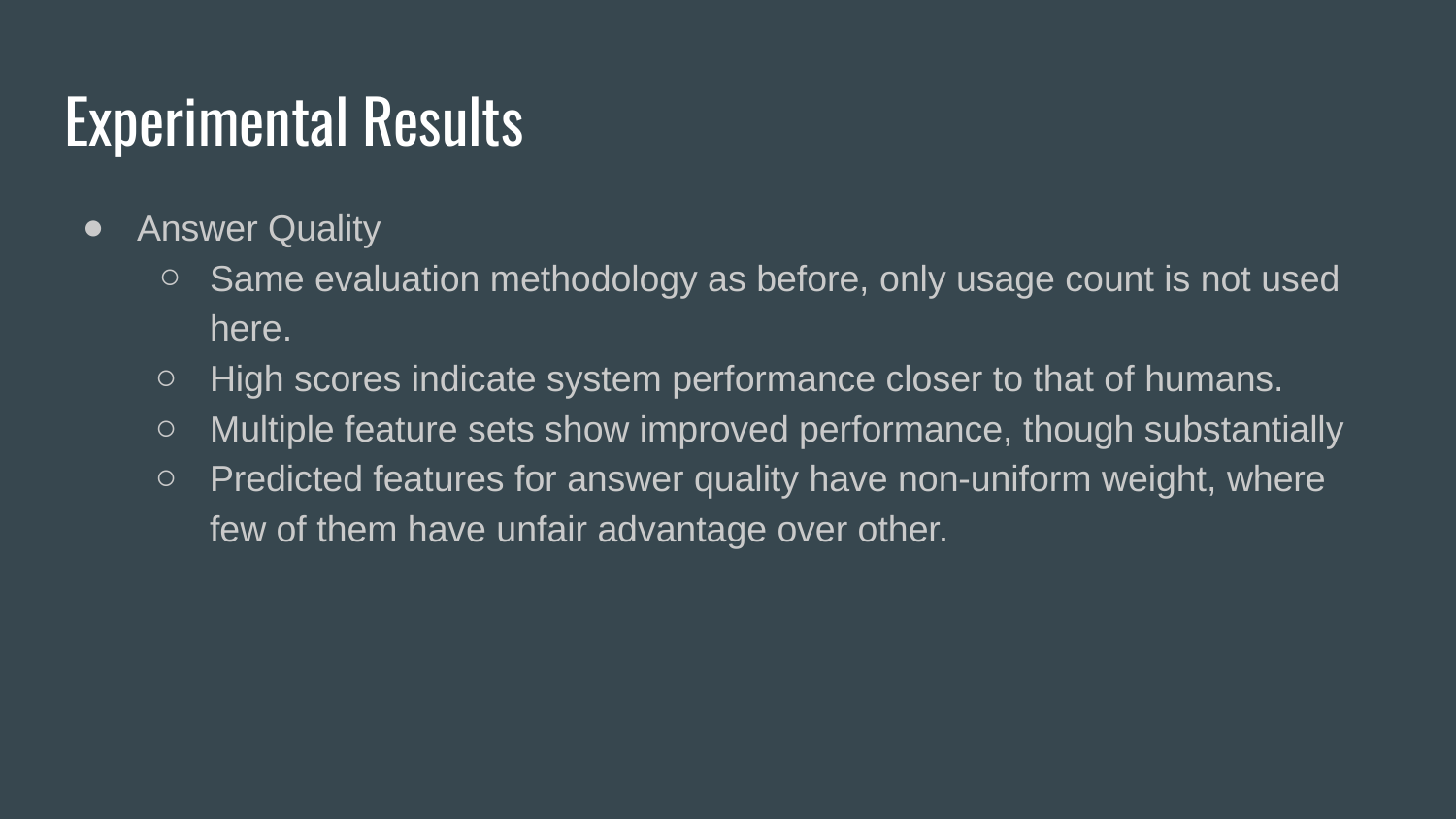

# Experimental Results
Answer Quality
Same evaluation methodology as before, only usage count is not used here.
High scores indicate system performance closer to that of humans.
Multiple feature sets show improved performance, though substantially
Predicted features for answer quality have non-uniform weight, where few of them have unfair advantage over other.